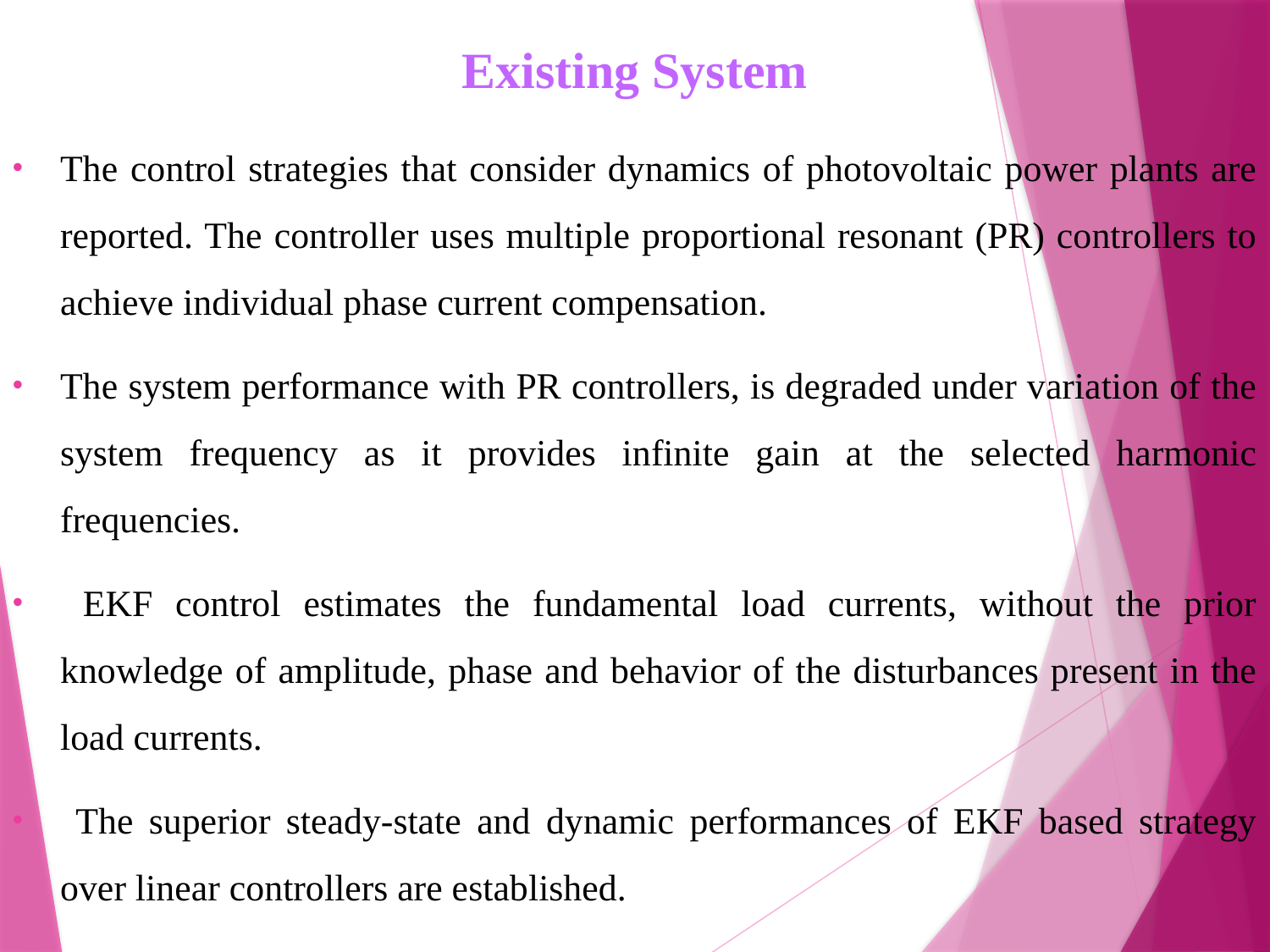

# Existing System
The control strategies that consider dynamics of photovoltaic power plants are reported. The controller uses multiple proportional resonant (PR) controllers to achieve individual phase current compensation.
The system performance with PR controllers, is degraded under variation of the system frequency as it provides infinite gain at the selected harmonic frequencies.
 EKF control estimates the fundamental load currents, without the prior knowledge of amplitude, phase and behavior of the disturbances present in the load currents.
 The superior steady-state and dynamic performances of EKF based strategy over linear controllers are established.